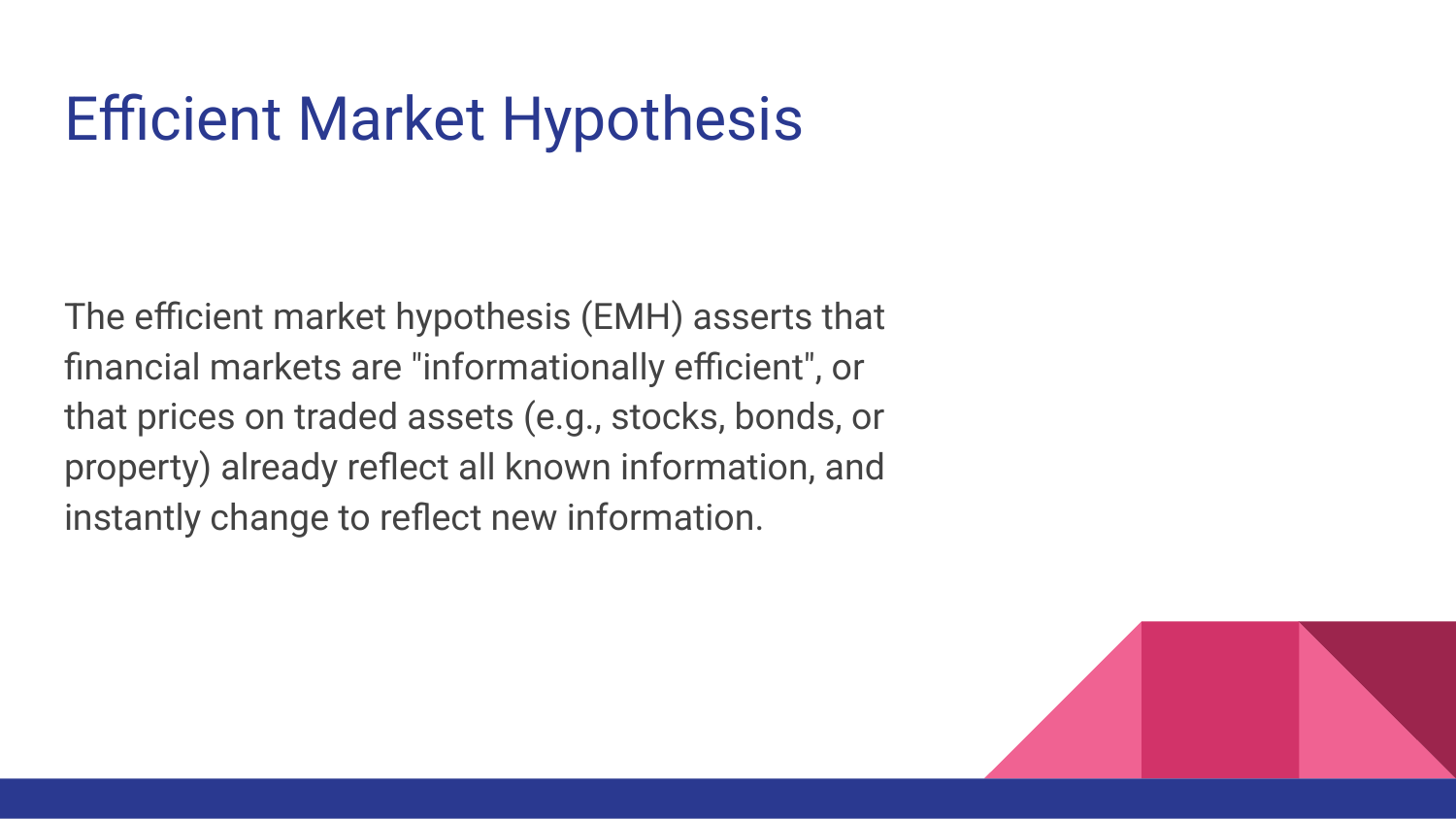

# Efficient Market Hypothesis

The efficient market hypothesis (EMH) asserts that financial markets are "informationally efficient", or that prices on traded assets (e.g., stocks, bonds, or property) already reflect all known information, and instantly change to reflect new information.